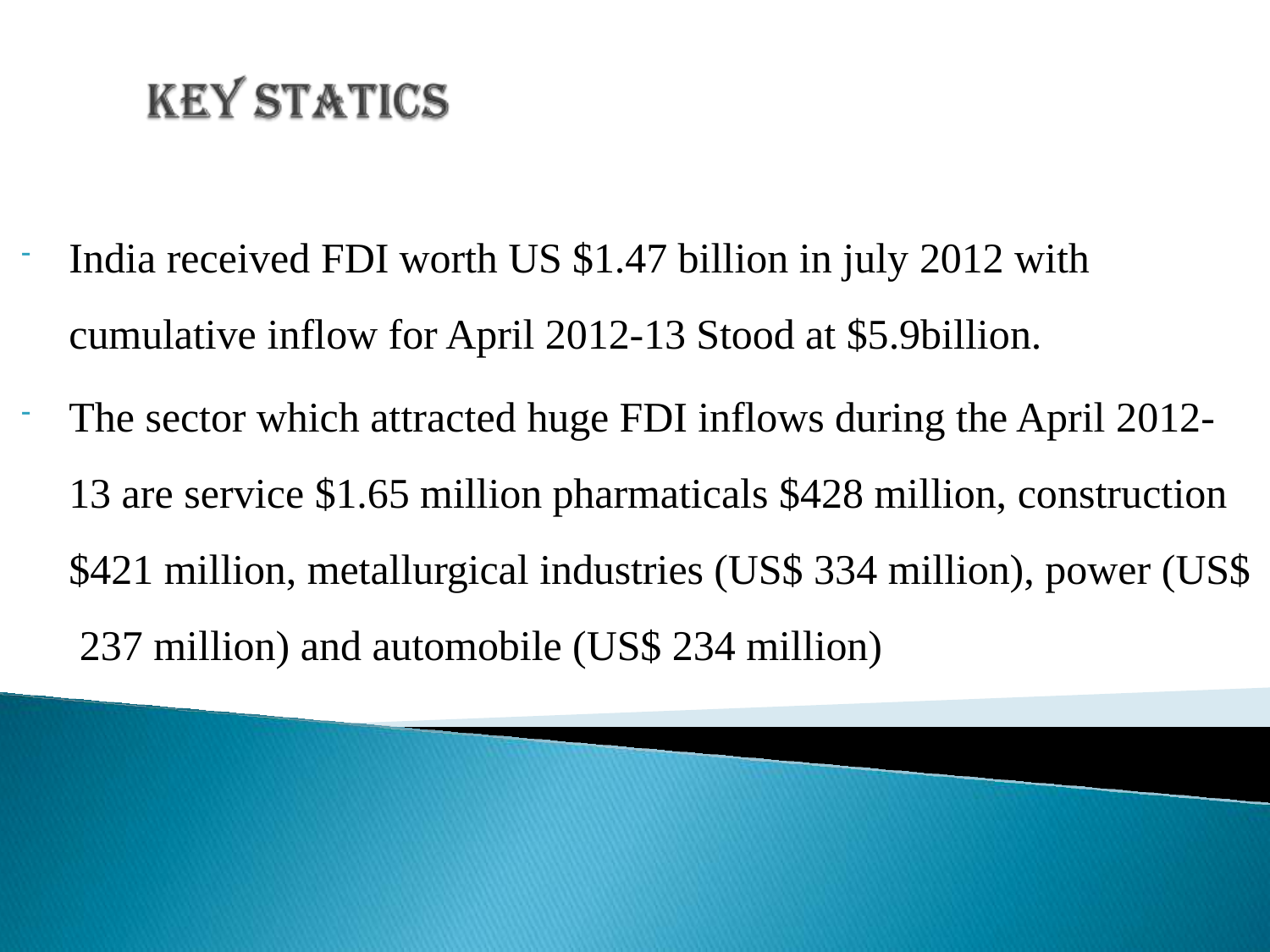

India received FDI worth US $1.47 billion in july 2012 with
cumulative inflow for April 2012-13 Stood at $5.9billion.
The sector which attracted huge FDI inflows during the April 2012-  13 are service $1.65 million pharmaticals $428 million, construction
$421 million, metallurgical industries (US$ 334 million), power (US$  237 million) and automobile (US$ 234 million)